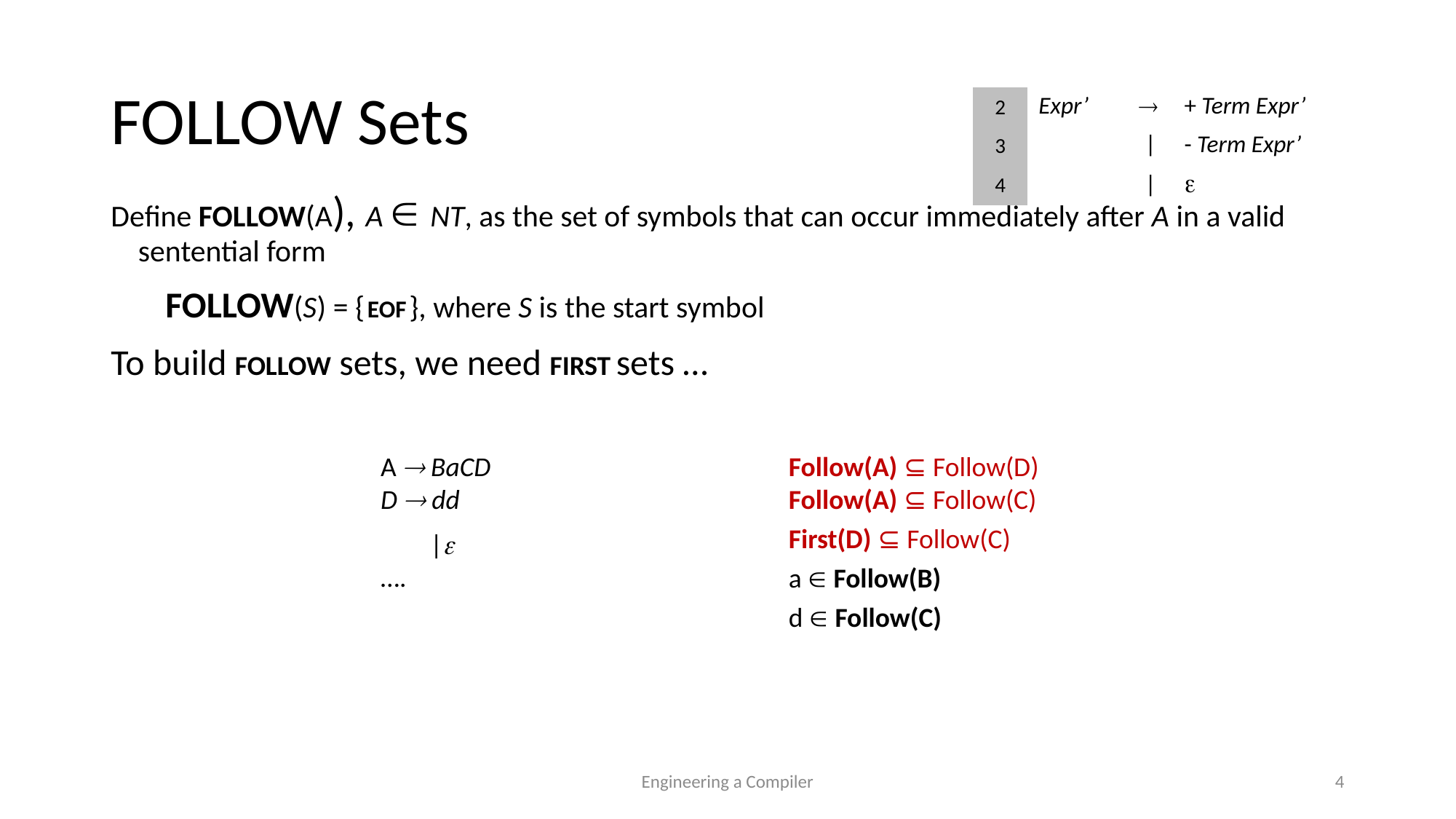

# FOLLOW Sets
| 2 | Expr’ | → | + Term Expr’ |
| --- | --- | --- | --- |
| 3 |  | | | - Term Expr’ |
| 4 |  | | | ε |
Define FOLLOW(A), A ∈ NT, as the set of symbols that can occur immediately after A in a valid sentential form
FOLLOW(S) = { EOF }, where S is the start symbol
To build FOLLOW sets, we need FIRST sets …
A → BaCD
D → dd
        |ε
….
Follow(A) ⊆ Follow(D)
Follow(A) ⊆ Follow(C)
First(D) ⊆ Follow(C)
a ∈ Follow(B)
d ∈ Follow(C)
Engineering a Compiler
4